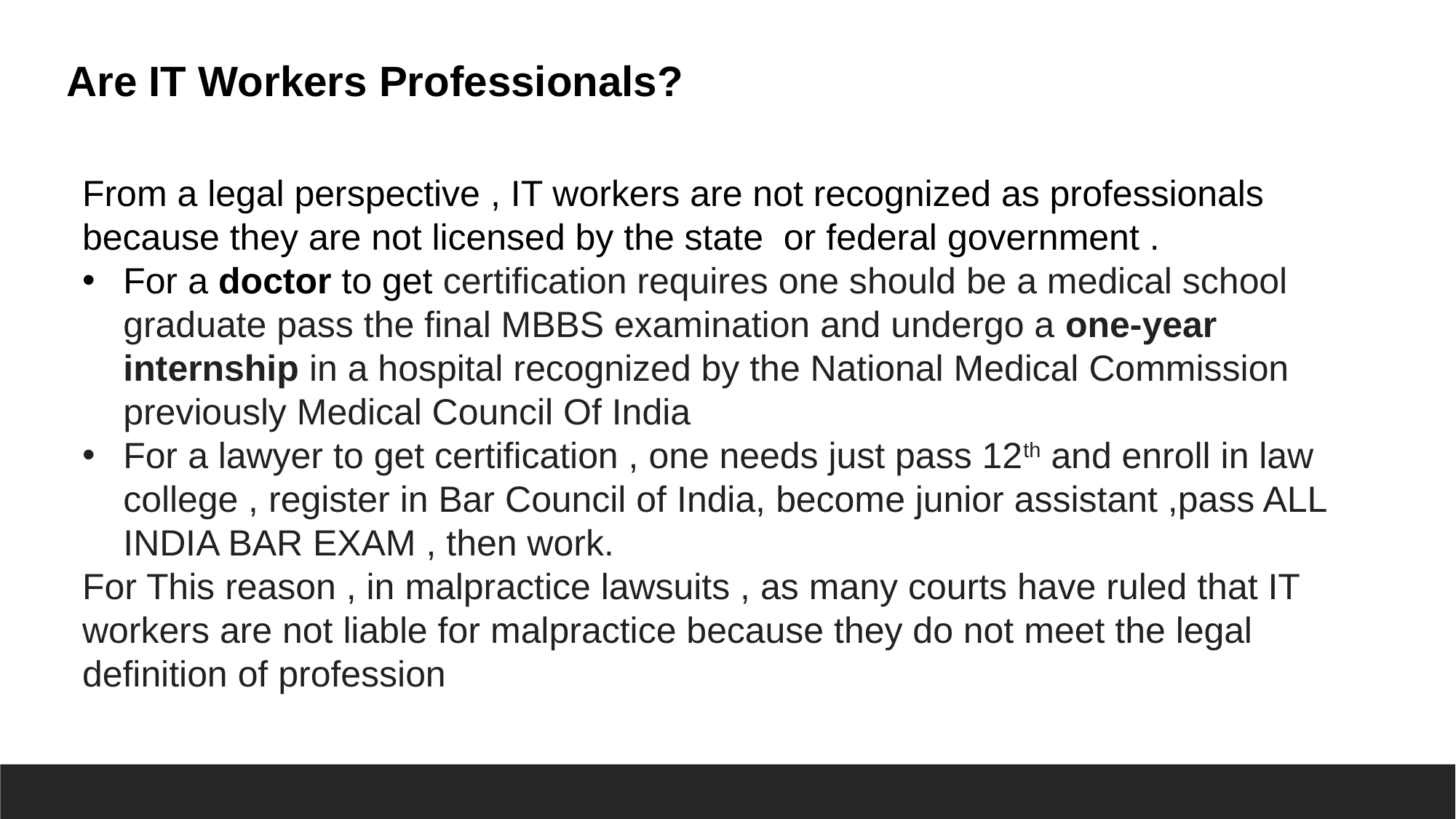

Are IT Workers Professionals?
From a legal perspective , IT workers are not recognized as professionals because they are not licensed by the state  or federal government .
For a doctor to get certification requires one should be a medical school graduate pass the final MBBS examination and undergo a one-year internship in a hospital recognized by the National Medical Commission previously Medical Council Of India
For a lawyer to get certification , one needs just pass 12th and enroll in law college , register in Bar Council of India, become junior assistant ,pass ALL INDIA BAR EXAM , then work.
For This reason , in malpractice lawsuits , as many courts have ruled that IT workers are not liable for malpractice because they do not meet the legal definition of profession